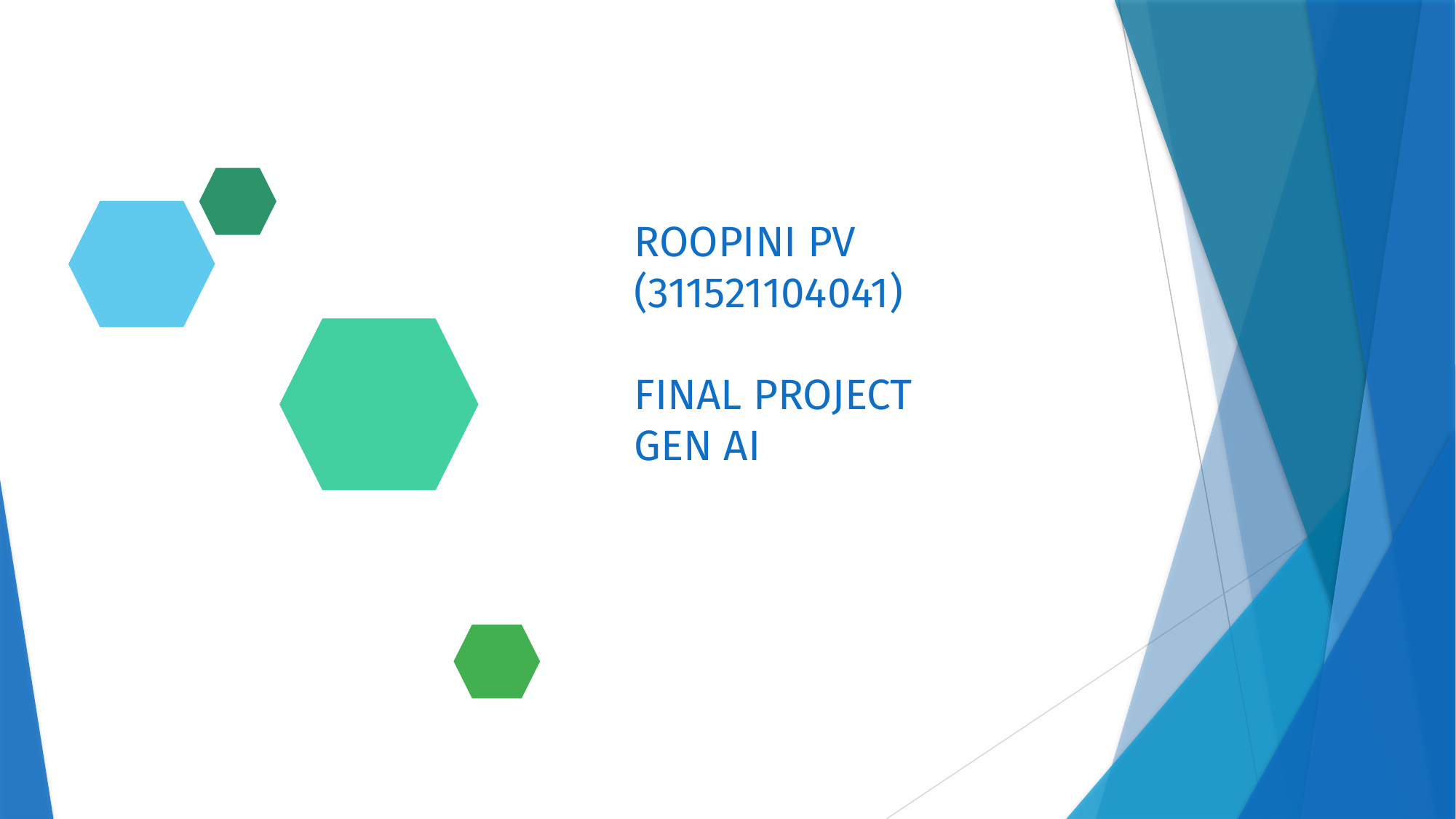

ROOPINI PV
(311521104041)

FINAL PROJECT
GEN AI